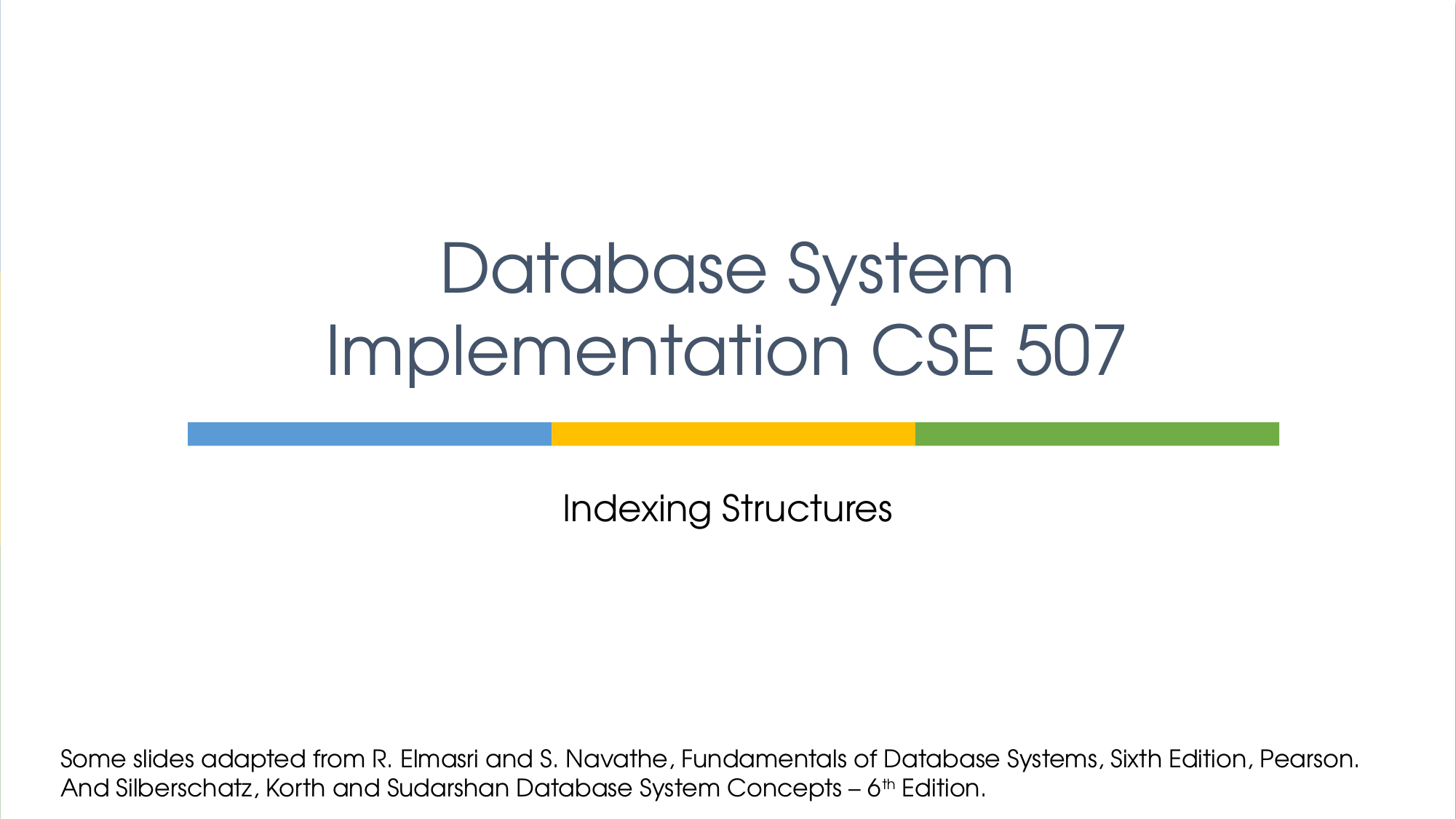

# Database System Implementation CSE 507
Indexing Structures

Some slides adapted from R. Elmasri and S. Navathe, Fundamentals of Database Systems, Sixth Edition, Pearson.
And Silberschatz, Korth and Sudarshan Database System Concepts – 6th Edition.